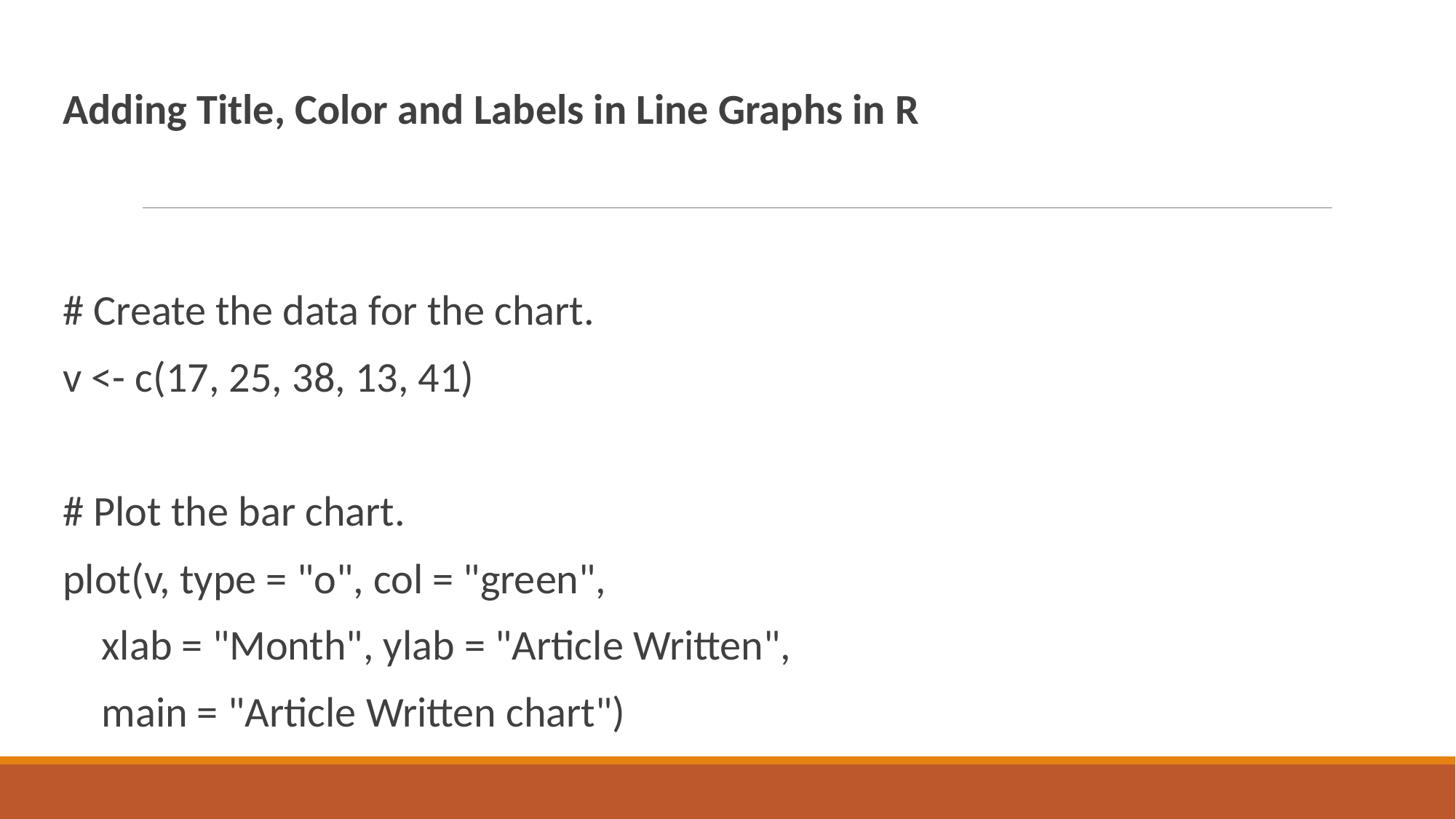

#
Adding Title, Color and Labels in Line Graphs in R

# Create the data for the chart.
v <- c(17, 25, 38, 13, 41)

# Plot the bar chart.
plot(v, type = "o", col = "green",
    xlab = "Month", ylab = "Article Written",
    main = "Article Written chart")